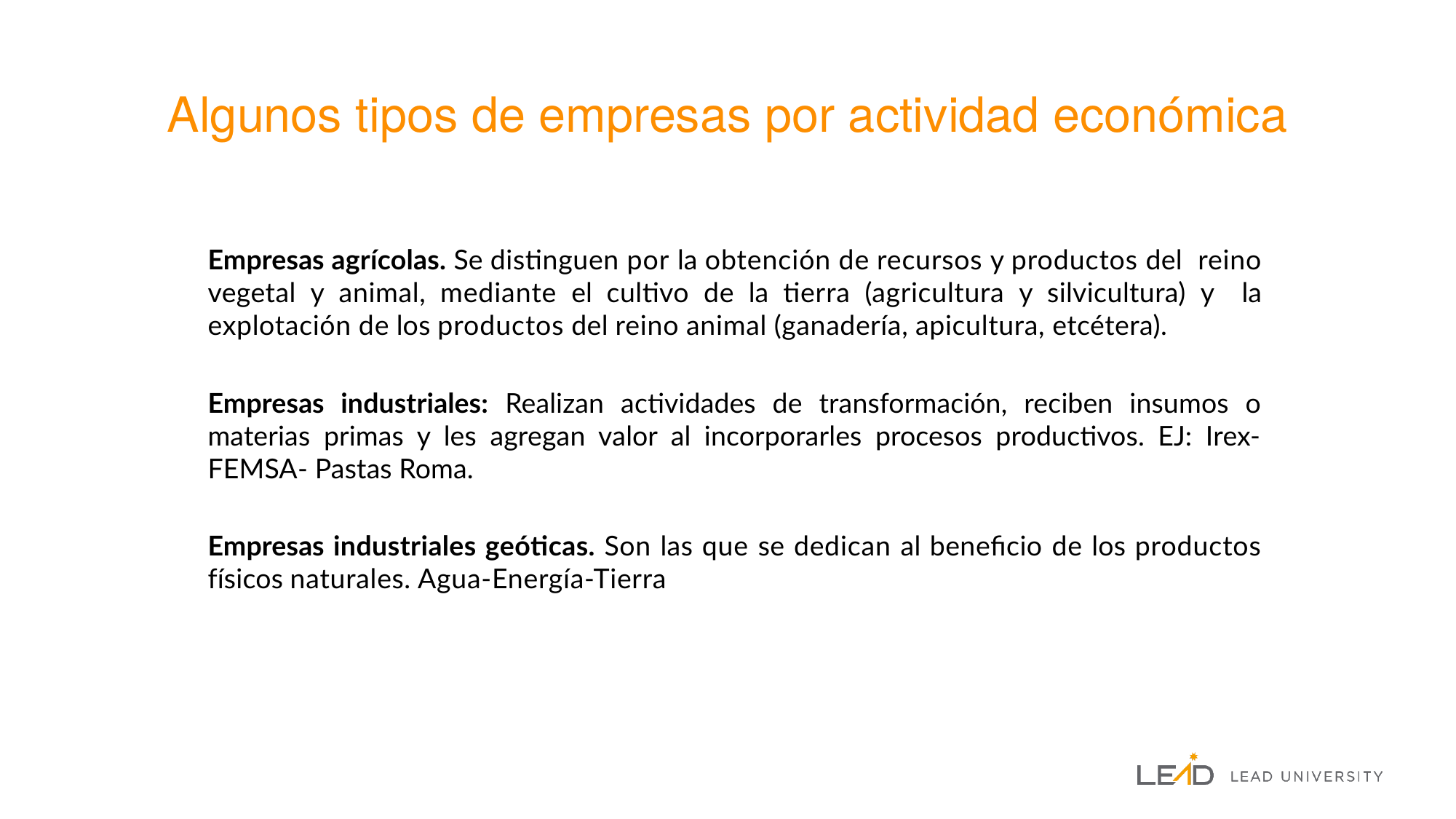

Algunos tipos de empresas por actividad económica
Empresas agrícolas. Se distinguen por la obtención de recursos y productos del  reino vegetal y animal, mediante el cultivo de la tierra (agricultura y silvicultura) y  la explotación de los productos del reino animal (ganadería, apicultura, etcétera).

Empresas industriales: Realizan actividades de transformación, reciben insumos o materias primas y les agregan valor al incorporarles procesos productivos. EJ: Irex-FEMSA- Pastas Roma.

Empresas industriales geóticas. Son las que se dedican al beneficio de los productos físicos naturales. Agua-Energía-Tierra